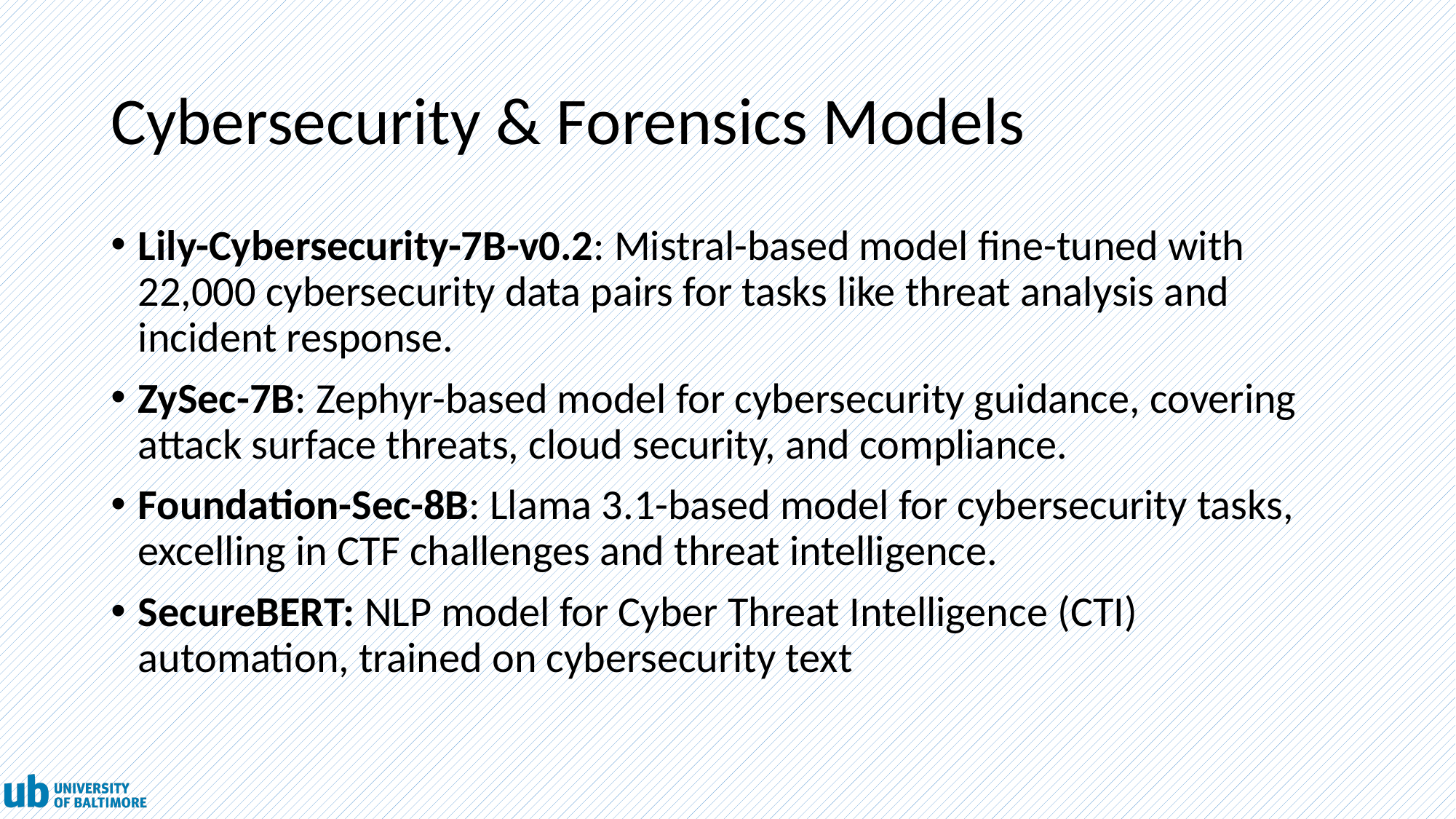

# Cybersecurity & Forensics Models
Lily-Cybersecurity-7B-v0.2: Mistral-based model fine-tuned with 22,000 cybersecurity data pairs for tasks like threat analysis and incident response.
ZySec-7B: Zephyr-based model for cybersecurity guidance, covering attack surface threats, cloud security, and compliance.
Foundation-Sec-8B: Llama 3.1-based model for cybersecurity tasks, excelling in CTF challenges and threat intelligence.
SecureBERT: NLP model for Cyber Threat Intelligence (CTI) automation, trained on cybersecurity text